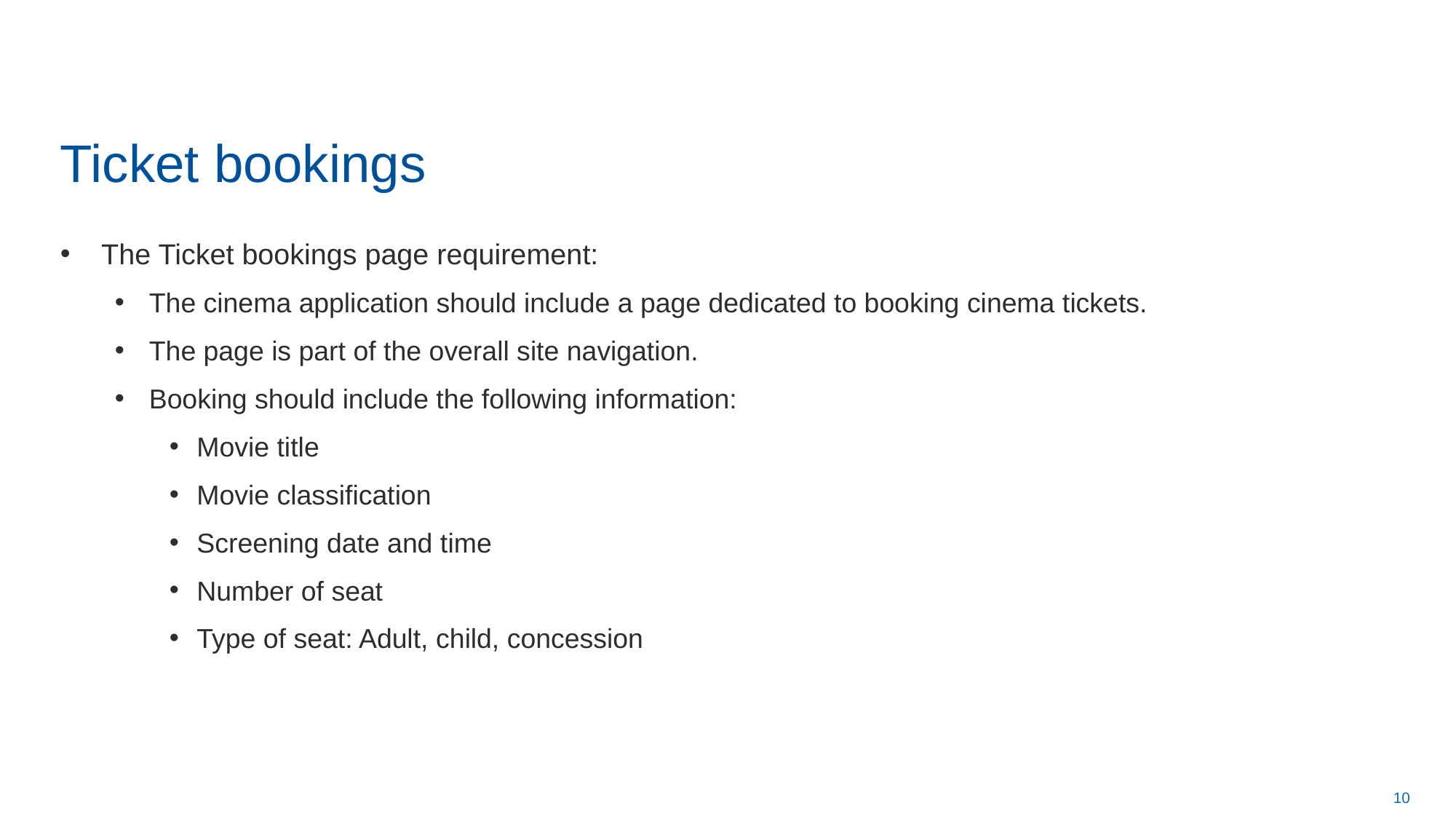

# Ticket bookings
The Ticket bookings page requirement:
The cinema application should include a page dedicated to booking cinema tickets.
The page is part of the overall site navigation.
Booking should include the following information:
Movie title
Movie classification
Screening date and time
Number of seat
Type of seat: Adult, child, concession